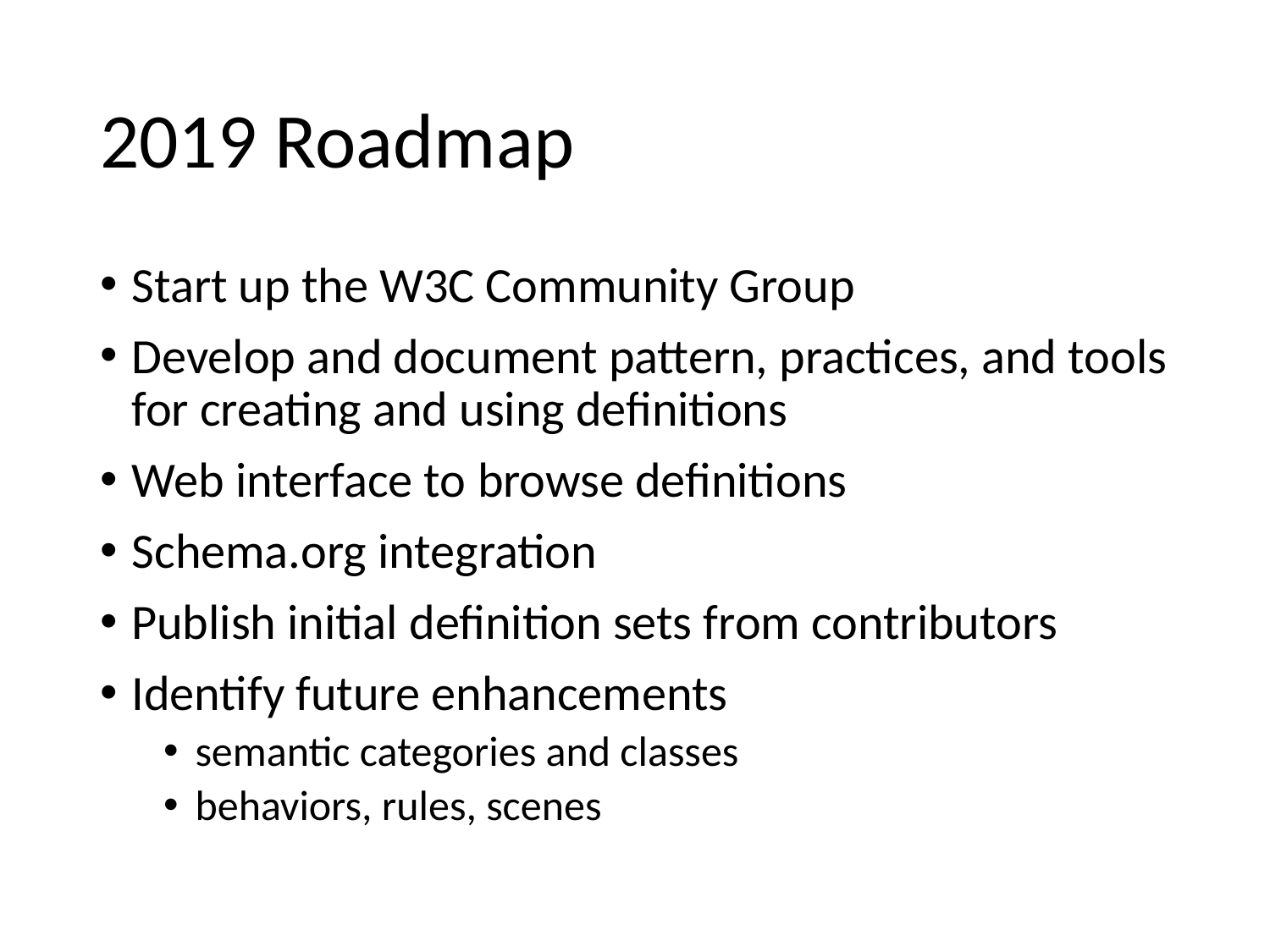

# 2019 Roadmap
Start up the W3C Community Group
Develop and document pattern, practices, and tools for creating and using definitions
Web interface to browse definitions
Schema.org integration
Publish initial definition sets from contributors
Identify future enhancements
semantic categories and classes
behaviors, rules, scenes